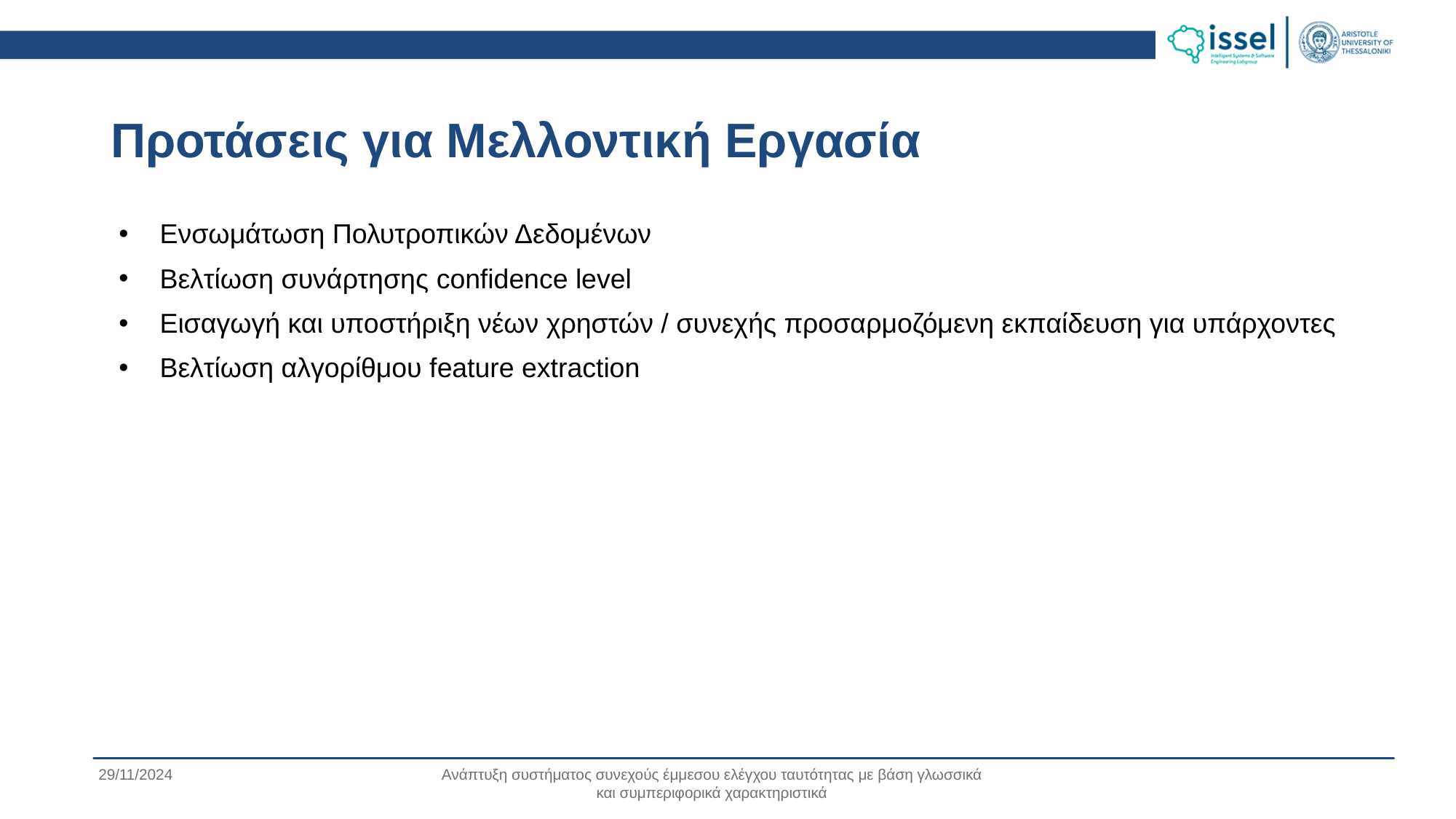

# Προτάσεις για Μελλοντική Εργασία
Ενσωμάτωση Πολυτροπικών Δεδομένων
Βελτίωση συνάρτησης confidence level
Εισαγωγή και υποστήριξη νέων χρηστών / συνεχής προσαρμοζόμενη εκπαίδευση για υπάρχοντες
Βελτίωση αλγορίθμου feature extraction